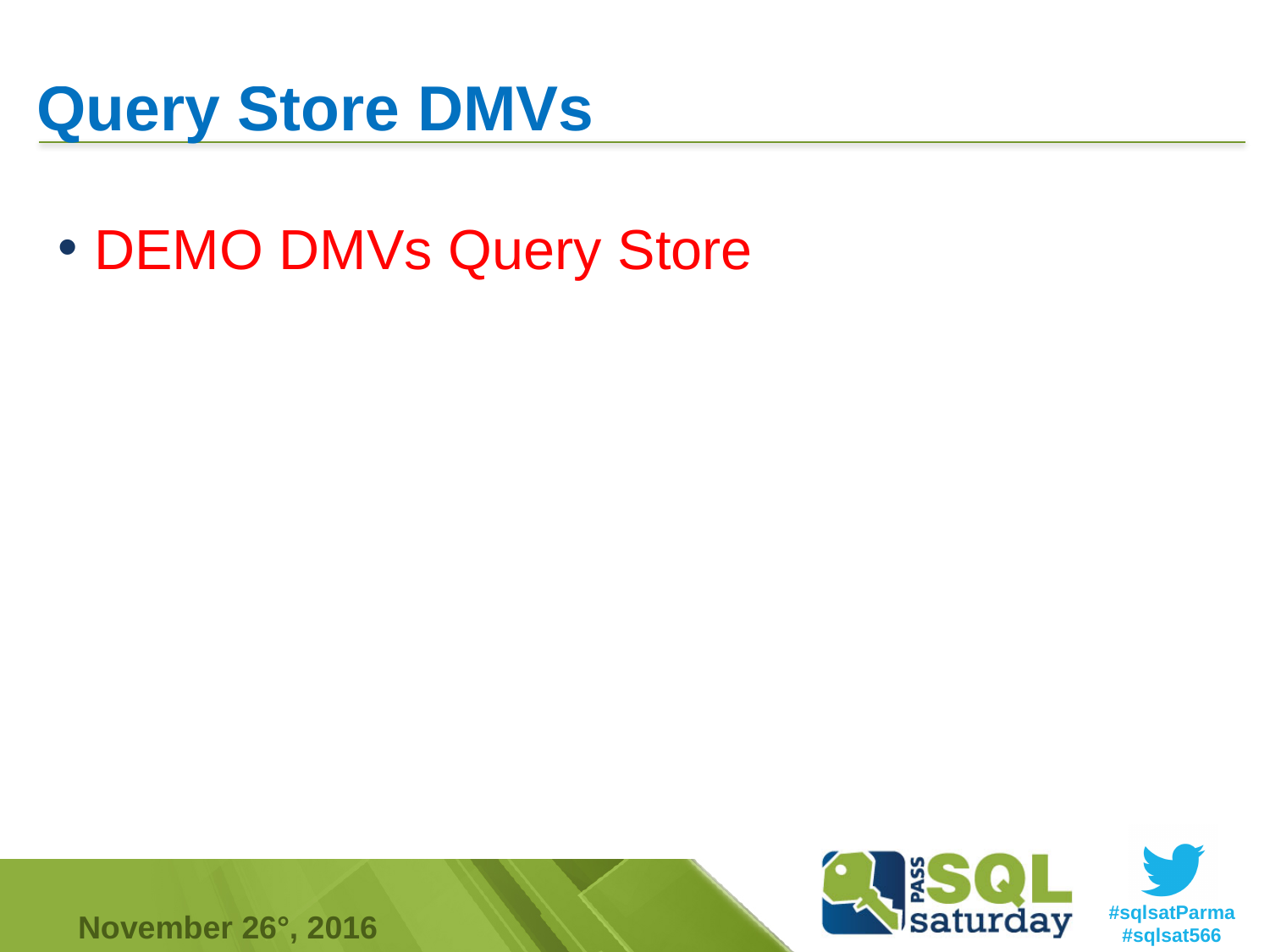

# Query Store DMVs
DEMO DMVs Query Store